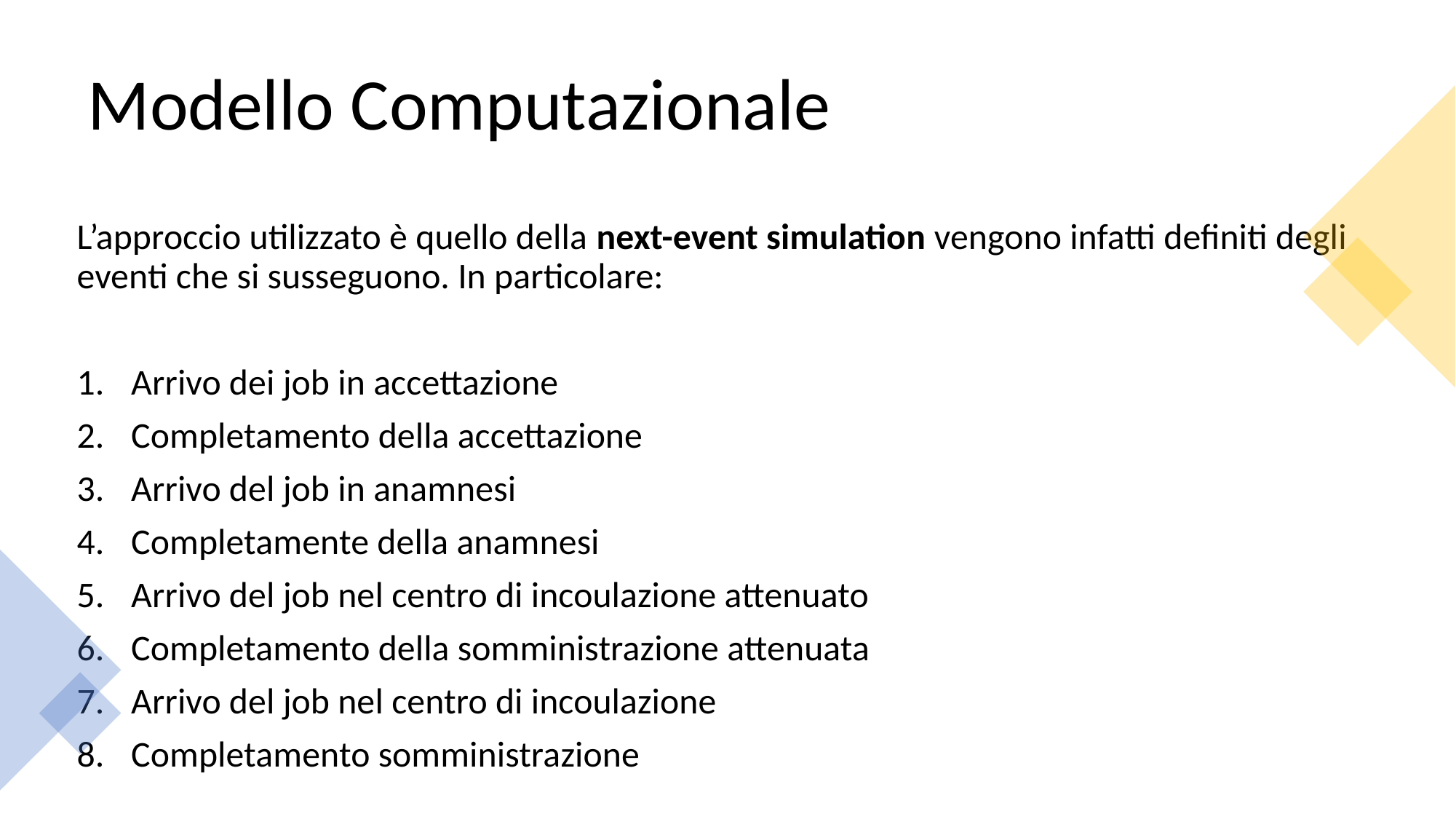

# Modello Computazionale

L’approccio utilizzato è quello della next-event simulation vengono infatti definiti degli eventi che si susseguono. In particolare:

Arrivo dei job in accettazione
Completamento della accettazione
Arrivo del job in anamnesi
Completamente della anamnesi
Arrivo del job nel centro di incoulazione attenuato
Completamento della somministrazione attenuata
Arrivo del job nel centro di incoulazione
Completamento somministrazione